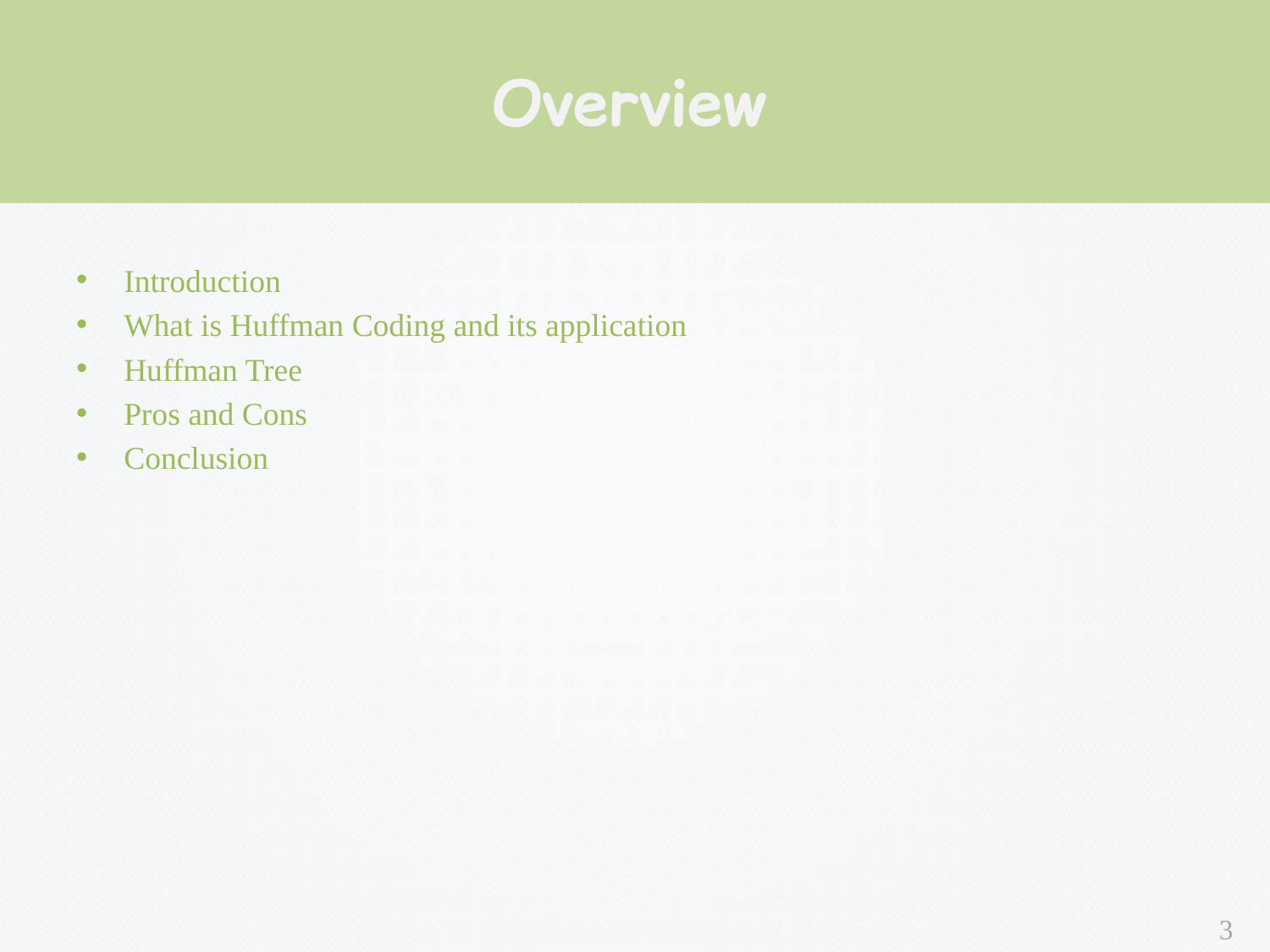

Overview
Introduction
What is Huffman Coding and its application
Huffman Tree
Pros and Cons
Conclusion